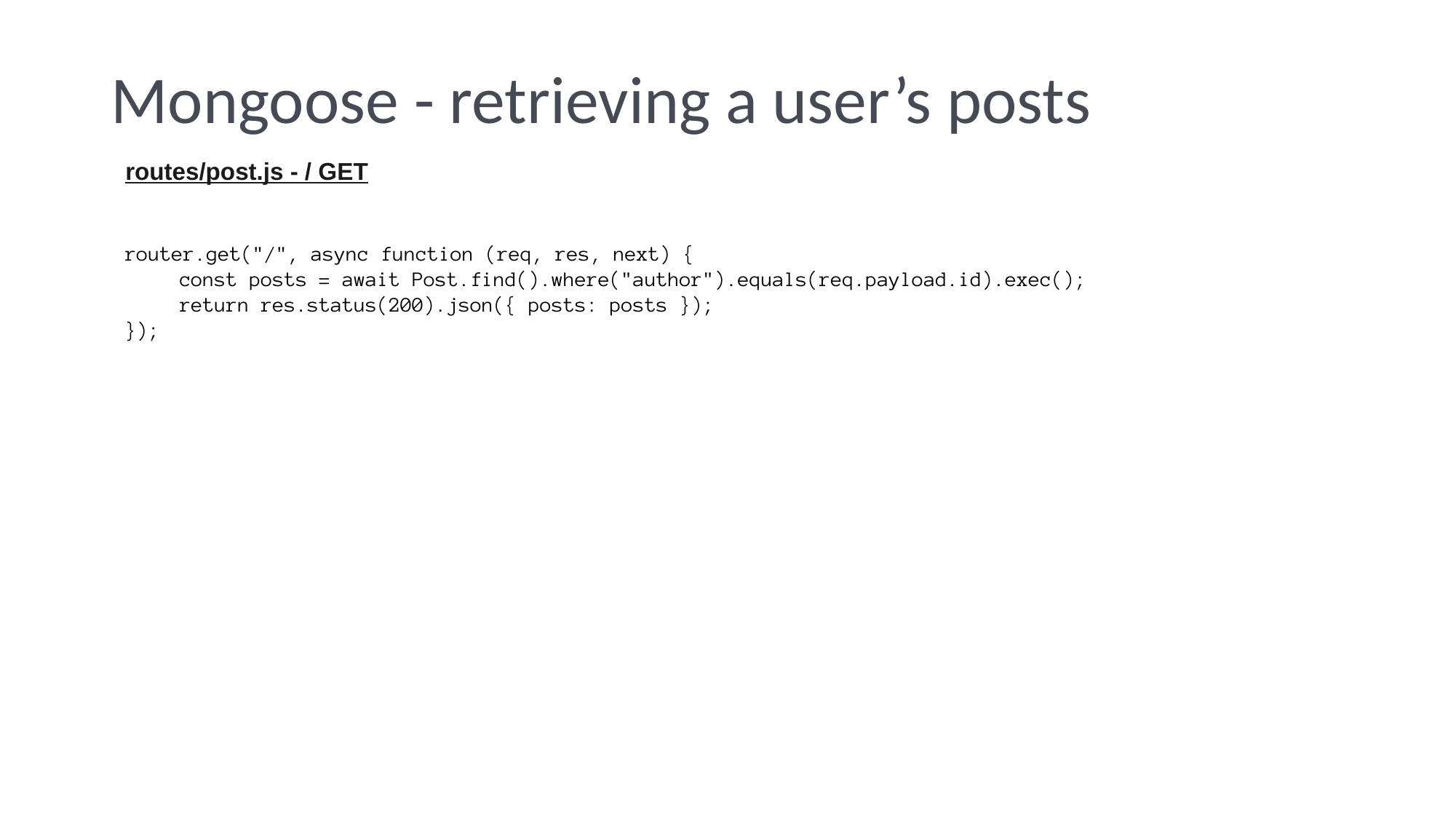

# Mongoose - retrieving a user’s posts
routes/post.js - / GET

router.get("/", async function (req, res, next) {
const posts = await Post.find().where("author").equals(req.payload.id).exec();
return res.status(200).json({ posts: posts });
});